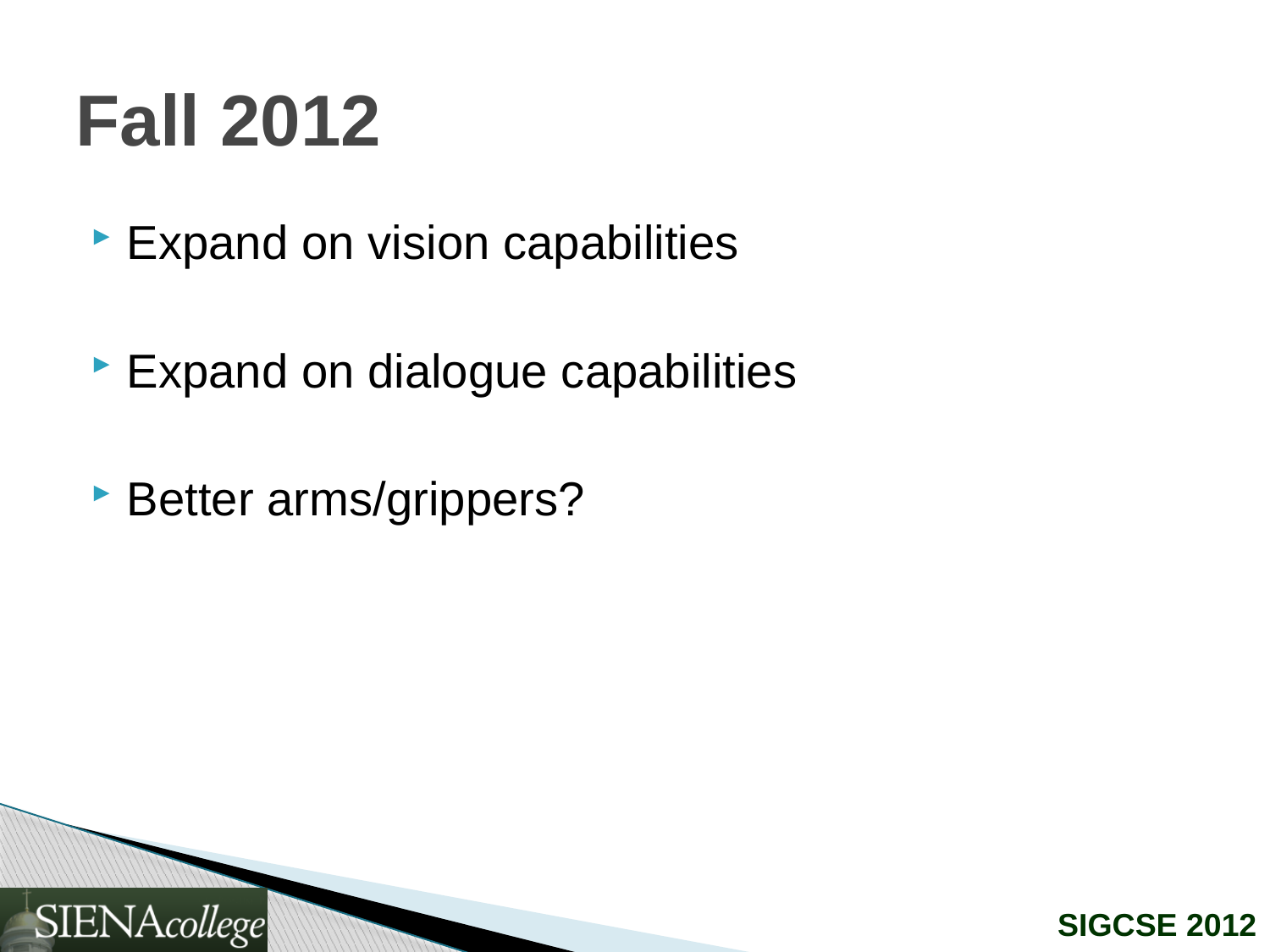

# Fall 2012
Expand on vision capabilities

Expand on dialogue capabilities

Better arms/grippers?